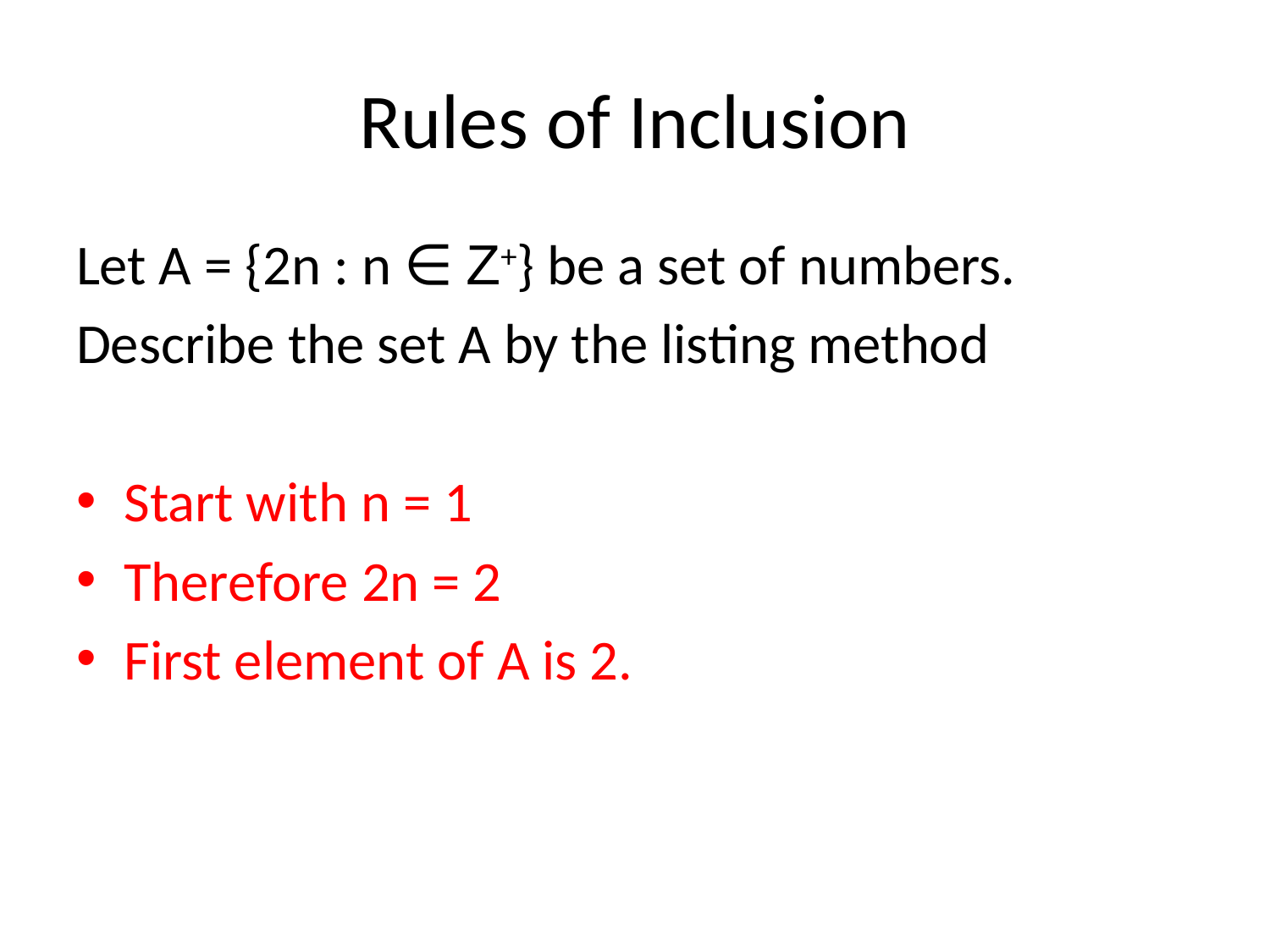

# Rules of Inclusion
Let A = {2n : n ∈ Z+} be a set of numbers.
Describe the set A by the listing method

Start with n = 1
Therefore 2n = 2
First element of A is 2.